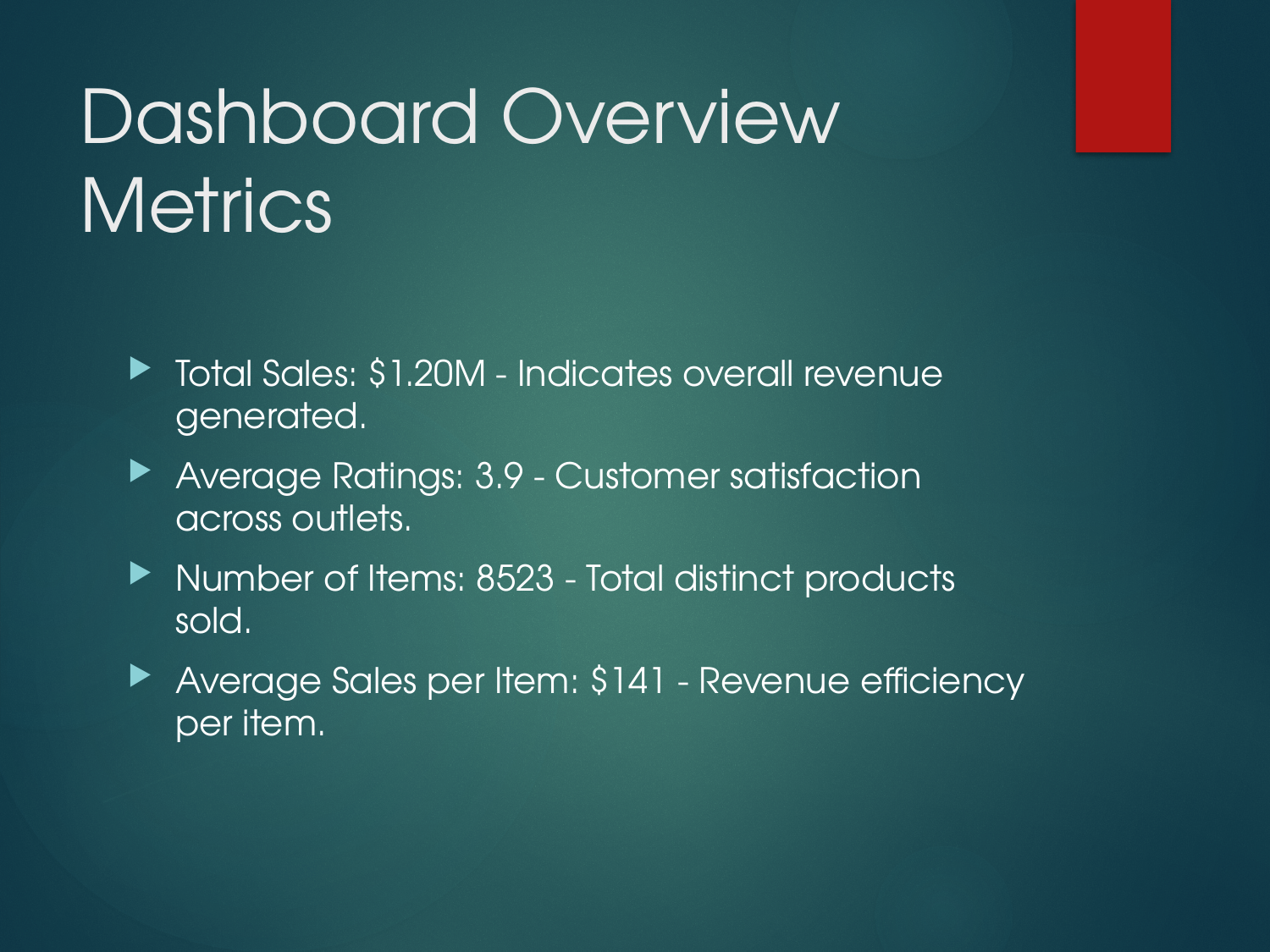

# Dashboard Overview Metrics

Total Sales: $1.20M - Indicates overall revenue generated.
Average Ratings: 3.9 - Customer satisfaction across outlets.
Number of Items: 8523 - Total distinct products sold.
Average Sales per Item: $141 - Revenue efficiency per item.